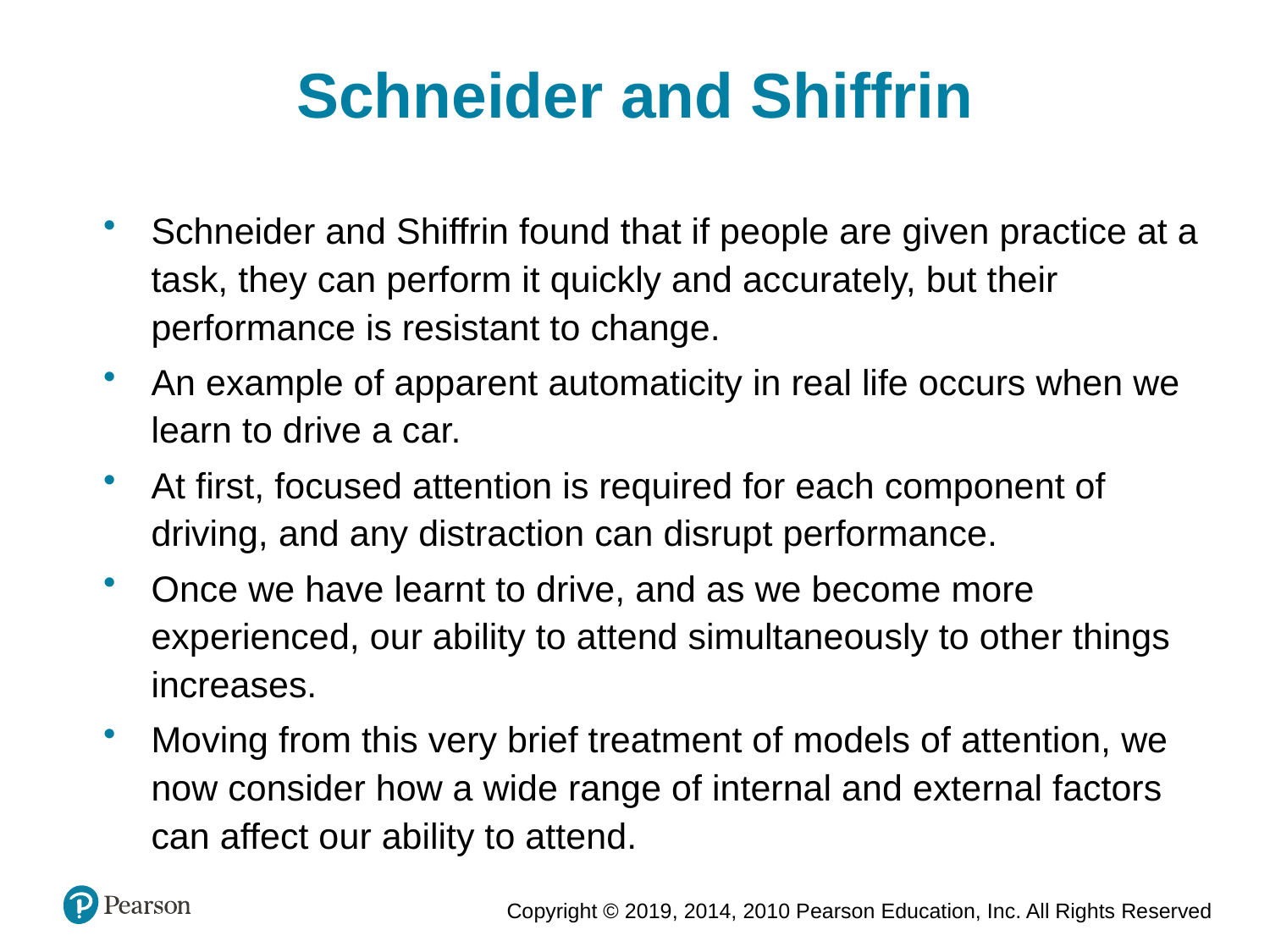

Schneider and Shiffrin
Schneider and Shiffrin found that if people are given practice at a task, they can perform it quickly and accurately, but their performance is resistant to change.
An example of apparent automaticity in real life occurs when we learn to drive a car.
At first, focused attention is required for each component of driving, and any distraction can disrupt performance.
Once we have learnt to drive, and as we become more experienced, our ability to attend simultaneously to other things increases.
Moving from this very brief treatment of models of attention, we now consider how a wide range of internal and external factors can affect our ability to attend.